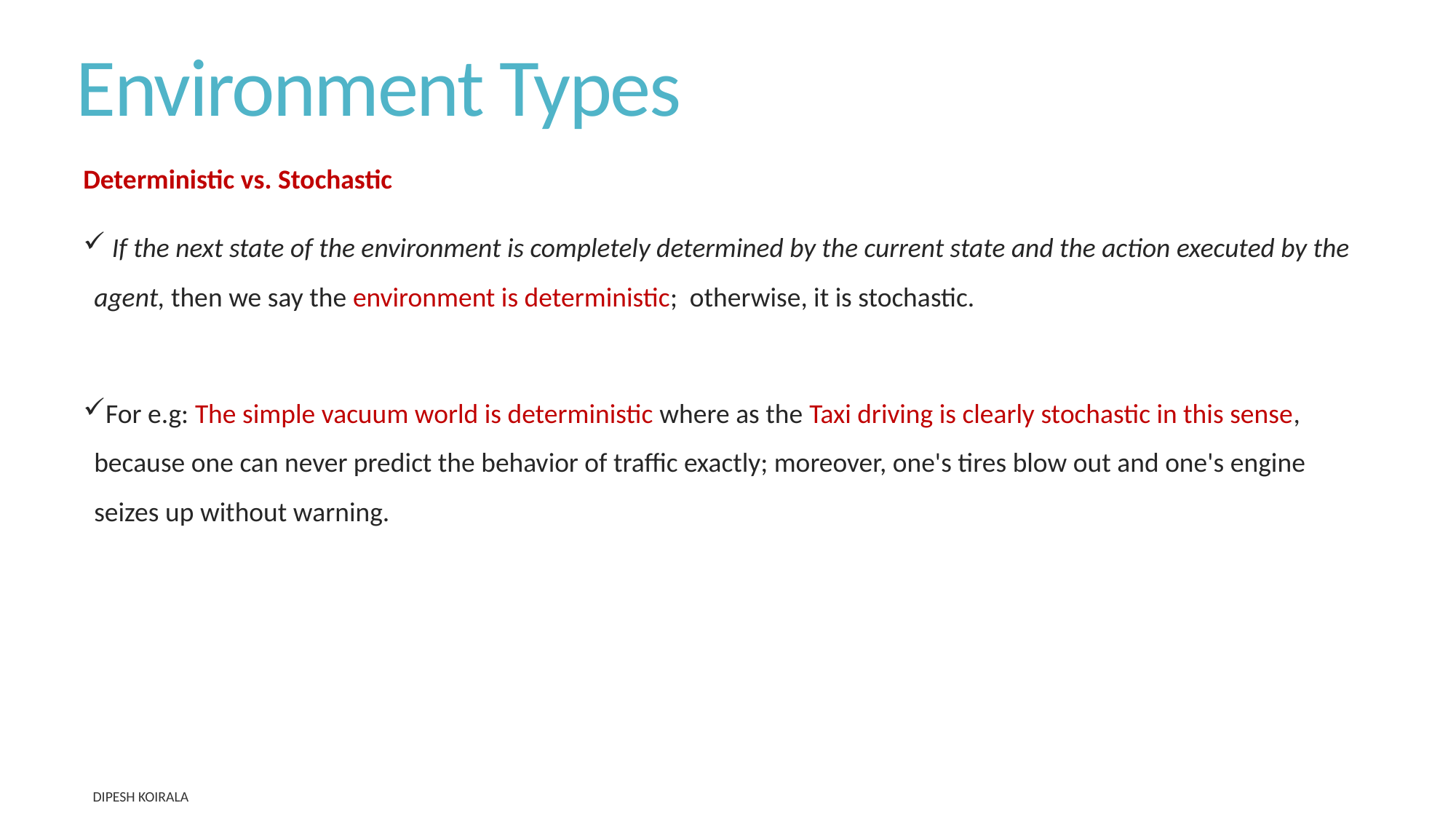

# Environment Types
Deterministic vs. Stochastic
 If the next state of the environment is completely determined by the current state and the action executed by the agent, then we say the environment is deterministic;  otherwise, it is stochastic.

For e.g: The simple vacuum world is deterministic where as the Taxi driving is clearly stochastic in this sense, because one can never predict the behavior of traffic exactly; moreover, one's tires blow out and one's engine seizes up without warning.
Dipesh Koirala